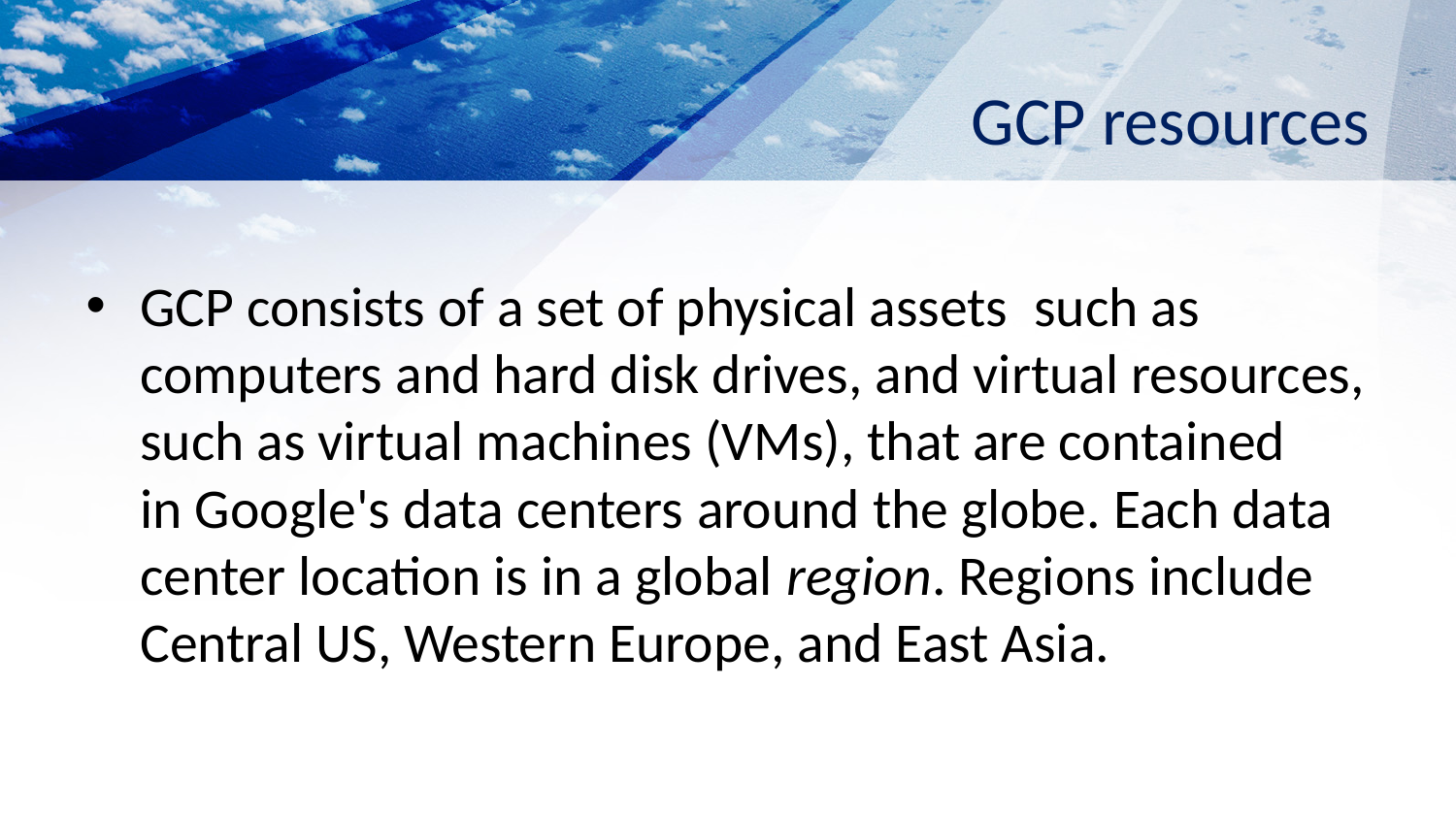

# GCP resources
GCP consists of a set of physical assets  such as computers and hard disk drives, and virtual resources, such as virtual machines (VMs), that are contained in Google's data centers around the globe. Each data center location is in a global region. Regions include Central US, Western Europe, and East Asia.